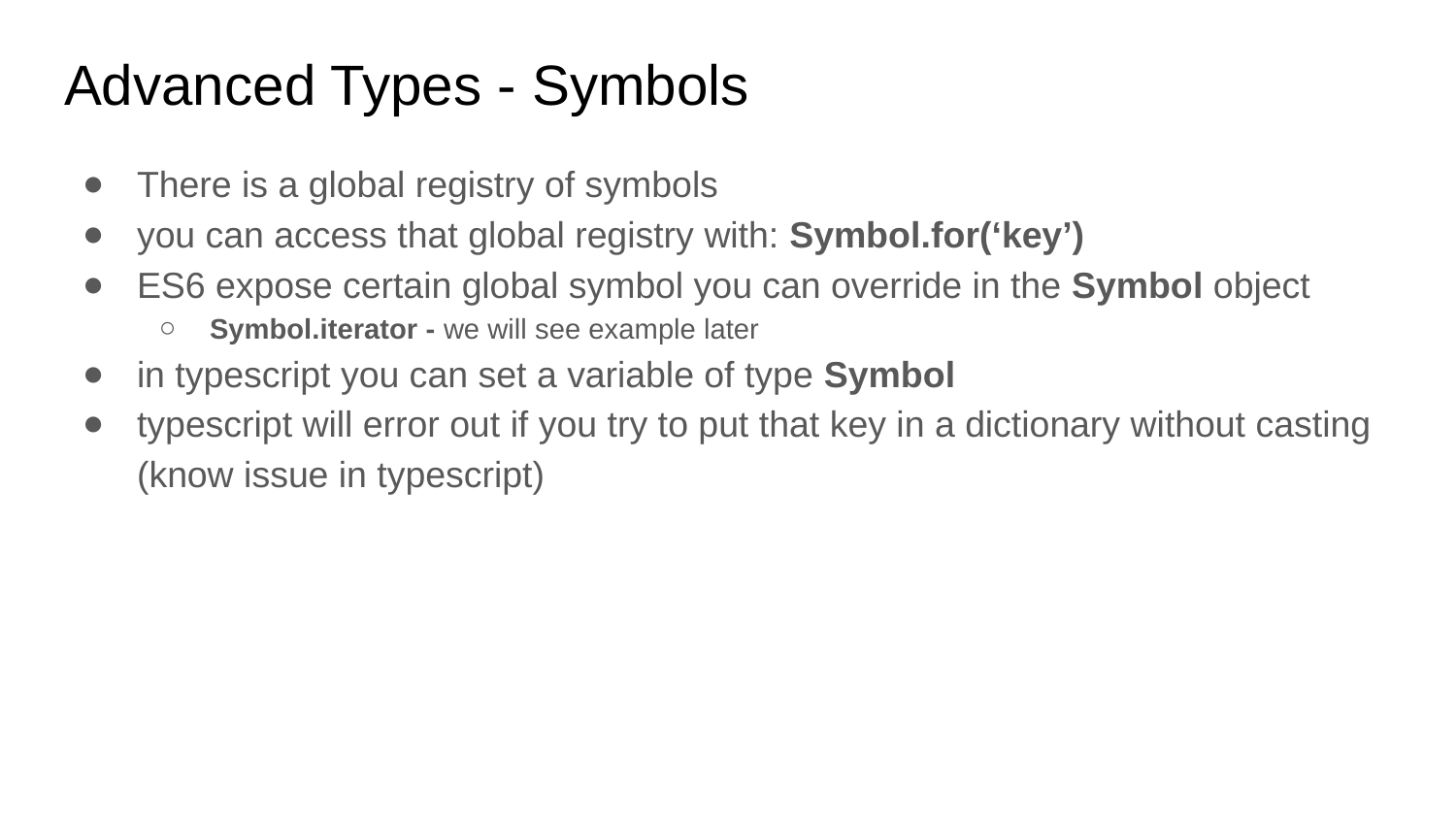

# Advanced Types - Symbols
There is a global registry of symbols
you can access that global registry with: Symbol.for(‘key’)
ES6 expose certain global symbol you can override in the Symbol object
Symbol.iterator - we will see example later
in typescript you can set a variable of type Symbol
typescript will error out if you try to put that key in a dictionary without casting (know issue in typescript)